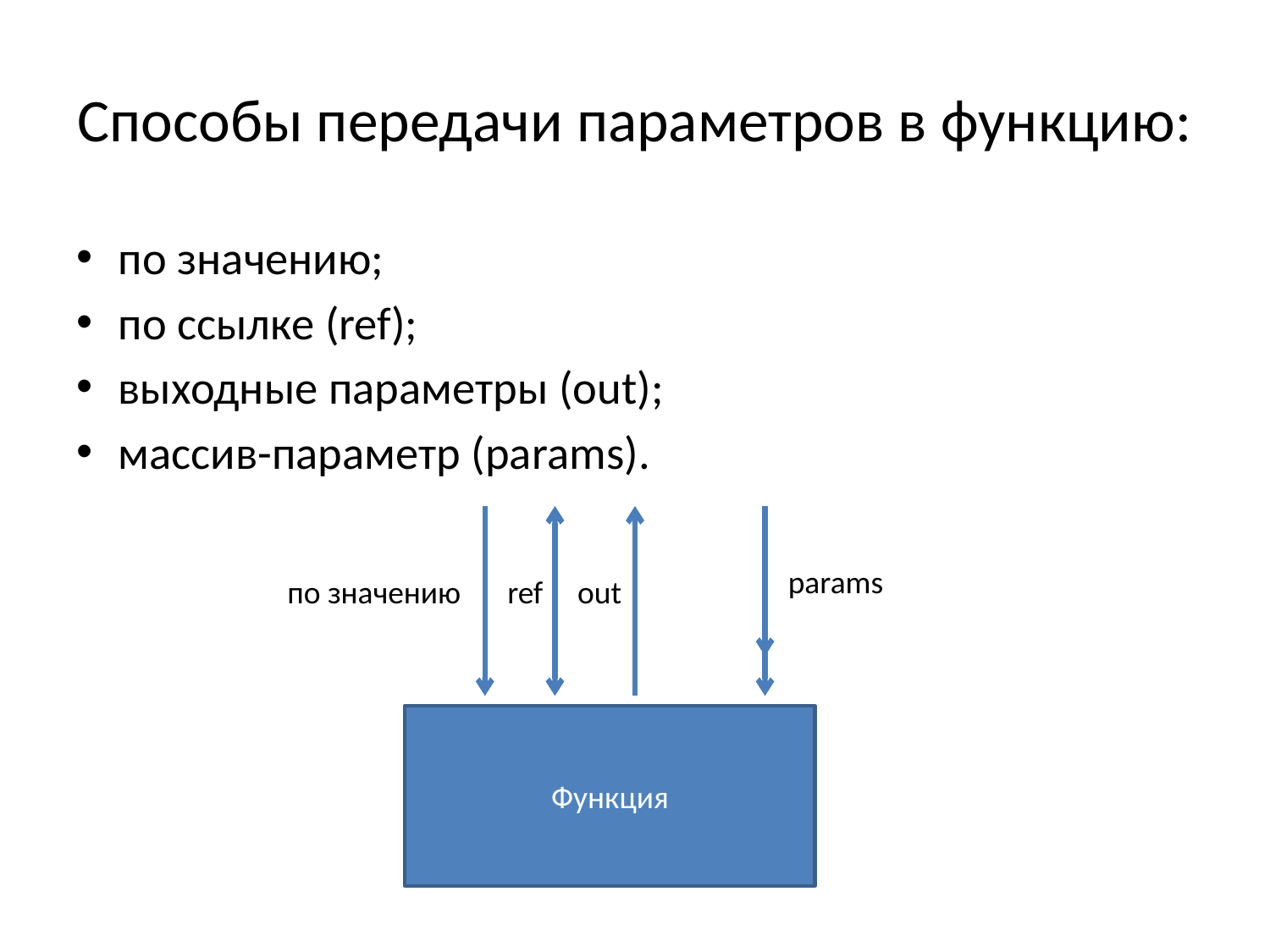

# Способы передачи параметров в функцию:
по значению;
по ссылке (ref);
выходные параметры (out);
массив-параметр (params).

params
по значению
ref
out
Функция